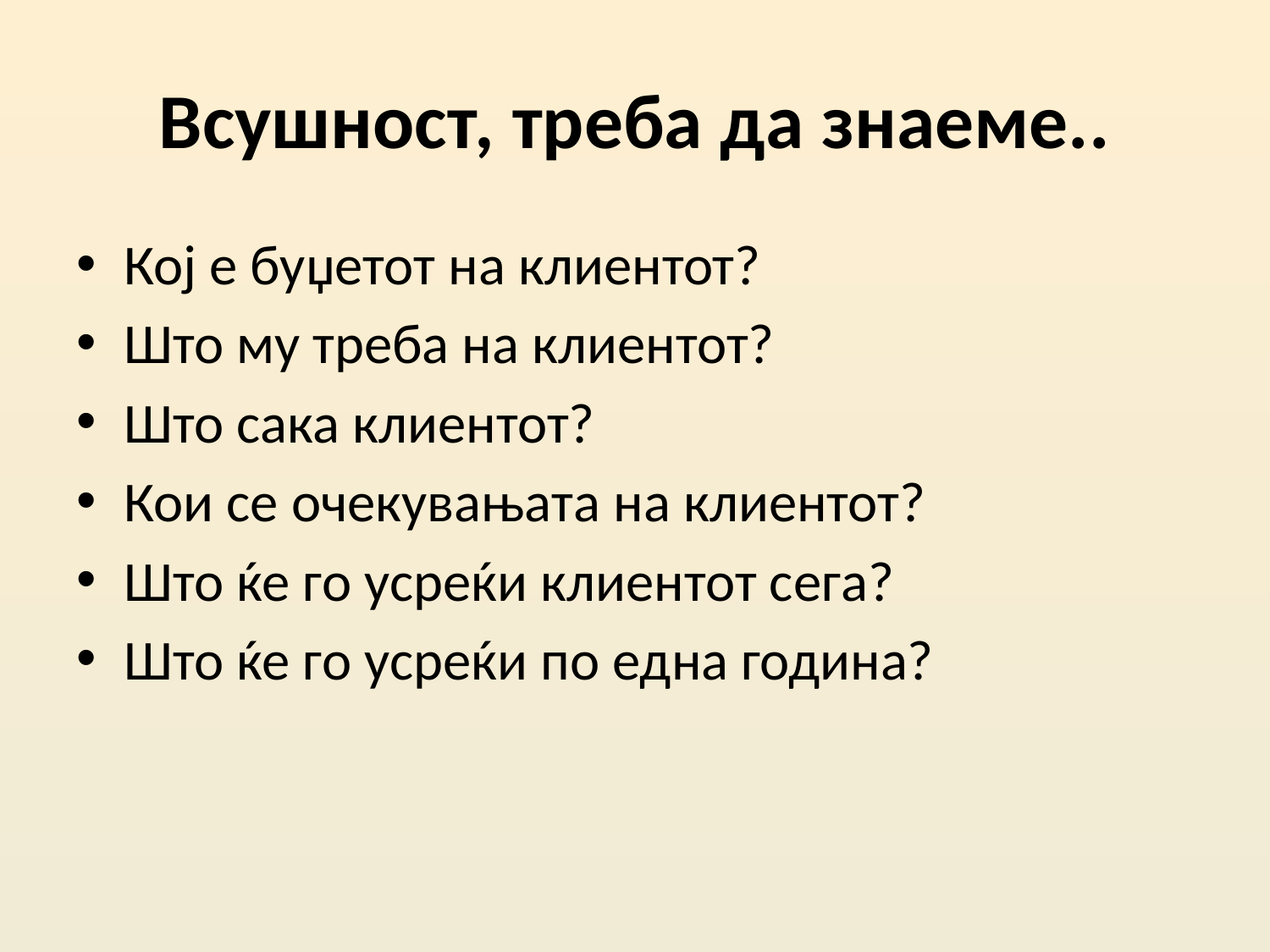

# Всушност, треба да знаеме..
Кој е буџетот на клиентот?
Што му треба на клиентот?
Што сака клиентот?
Кои се очекувањата на клиентот?
Што ќе го усреќи клиентот сега?
Што ќе го усреќи по една година?